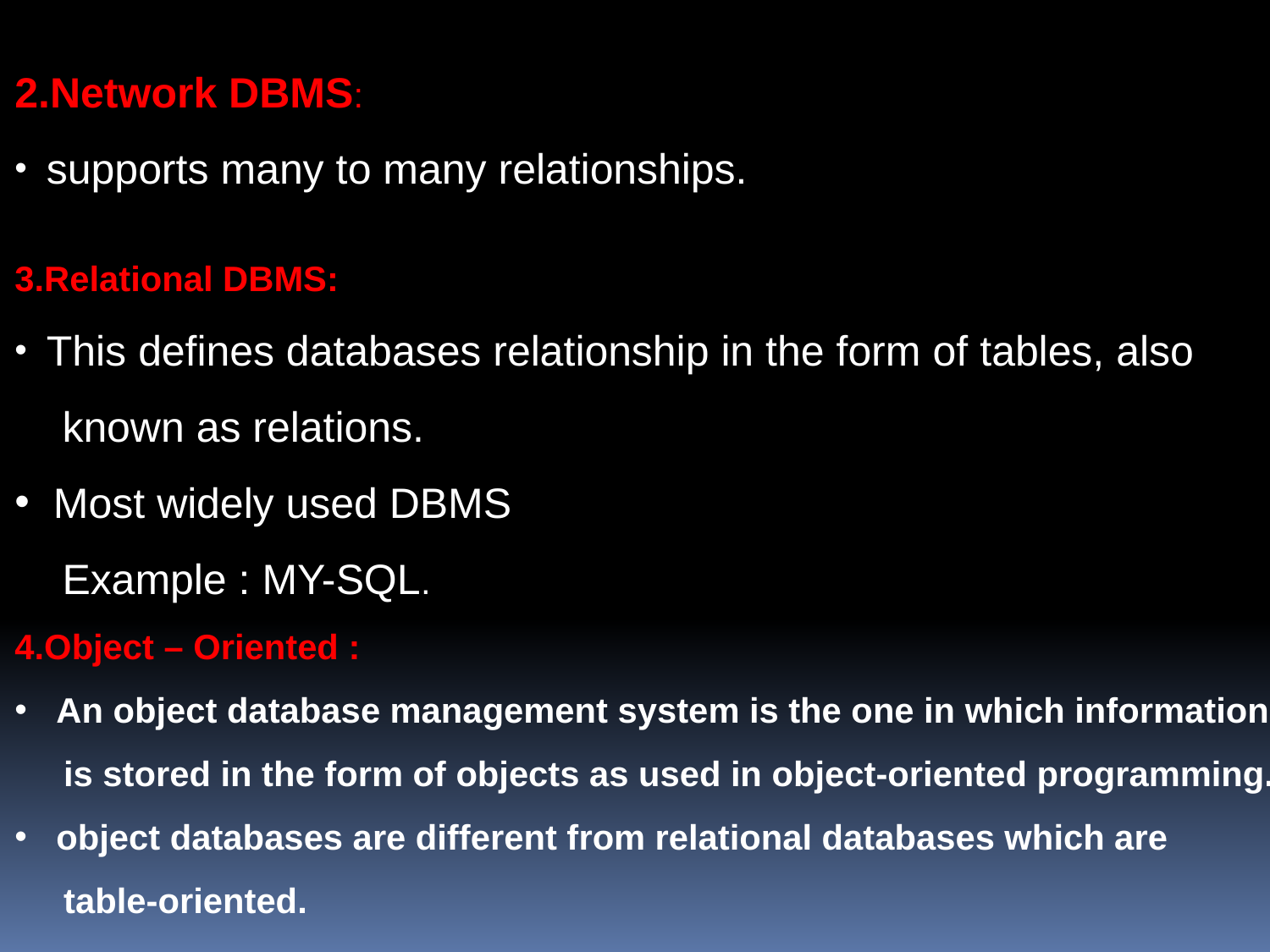

2.Network DBMS:
  supports many to many relationships.

3.Relational DBMS:
  This defines databases relationship in the form of tables, also
    known as relations.
  Most widely used DBMS
    Example : MY-SQL.
4.Object – Oriented :
   An object database management system is the one in which information
     is stored in the form of objects as used in object-oriented programming.
   object databases are different from relational databases which are
     table-oriented.

Object – relational databases are a hybrid of both approaches.